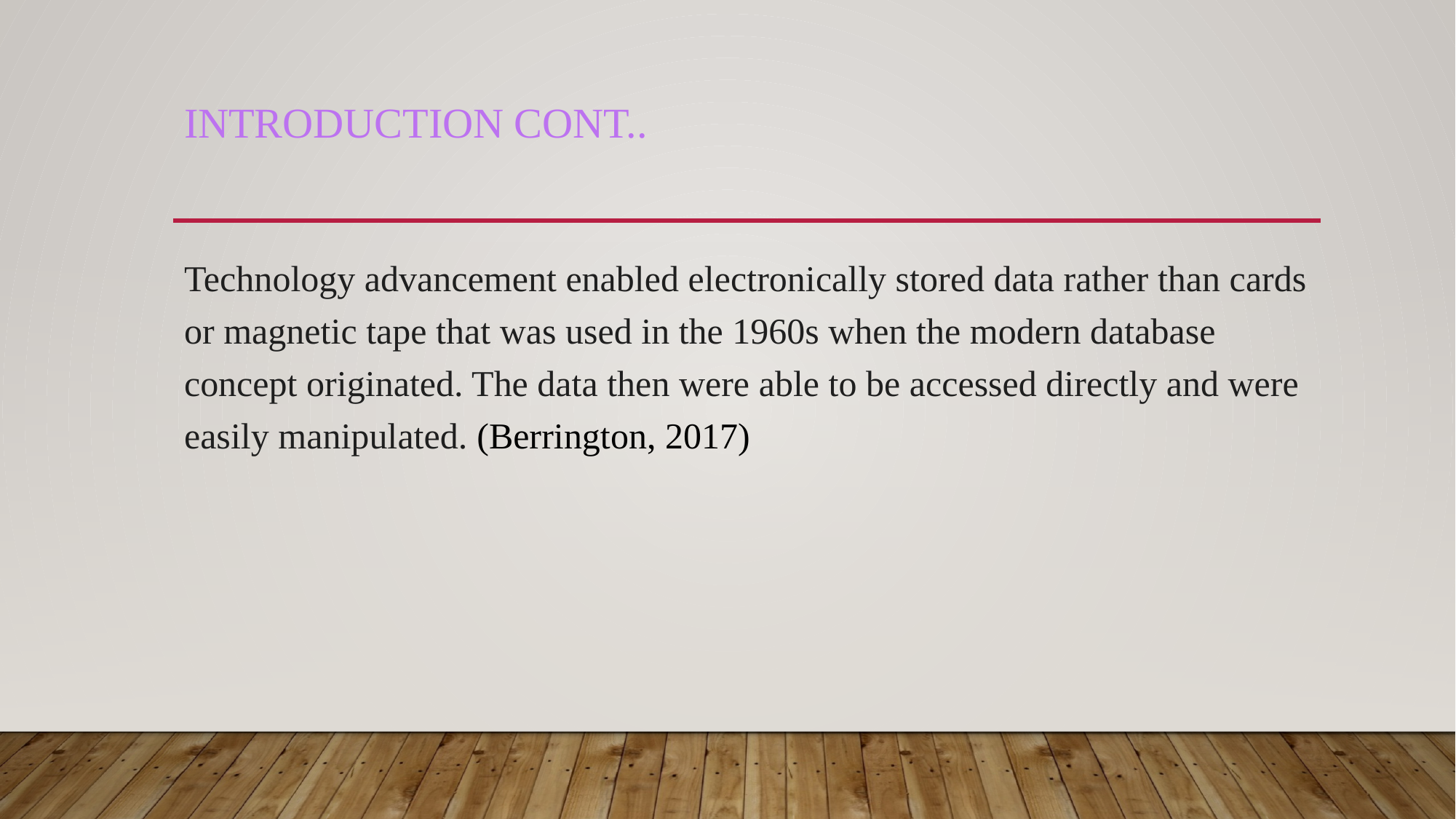

# Introduction cont..
Technology advancement enabled electronically stored data rather than cards or magnetic tape that was used in the 1960s when the modern database concept originated. The data then were able to be accessed directly and were easily manipulated. (Berrington, 2017)